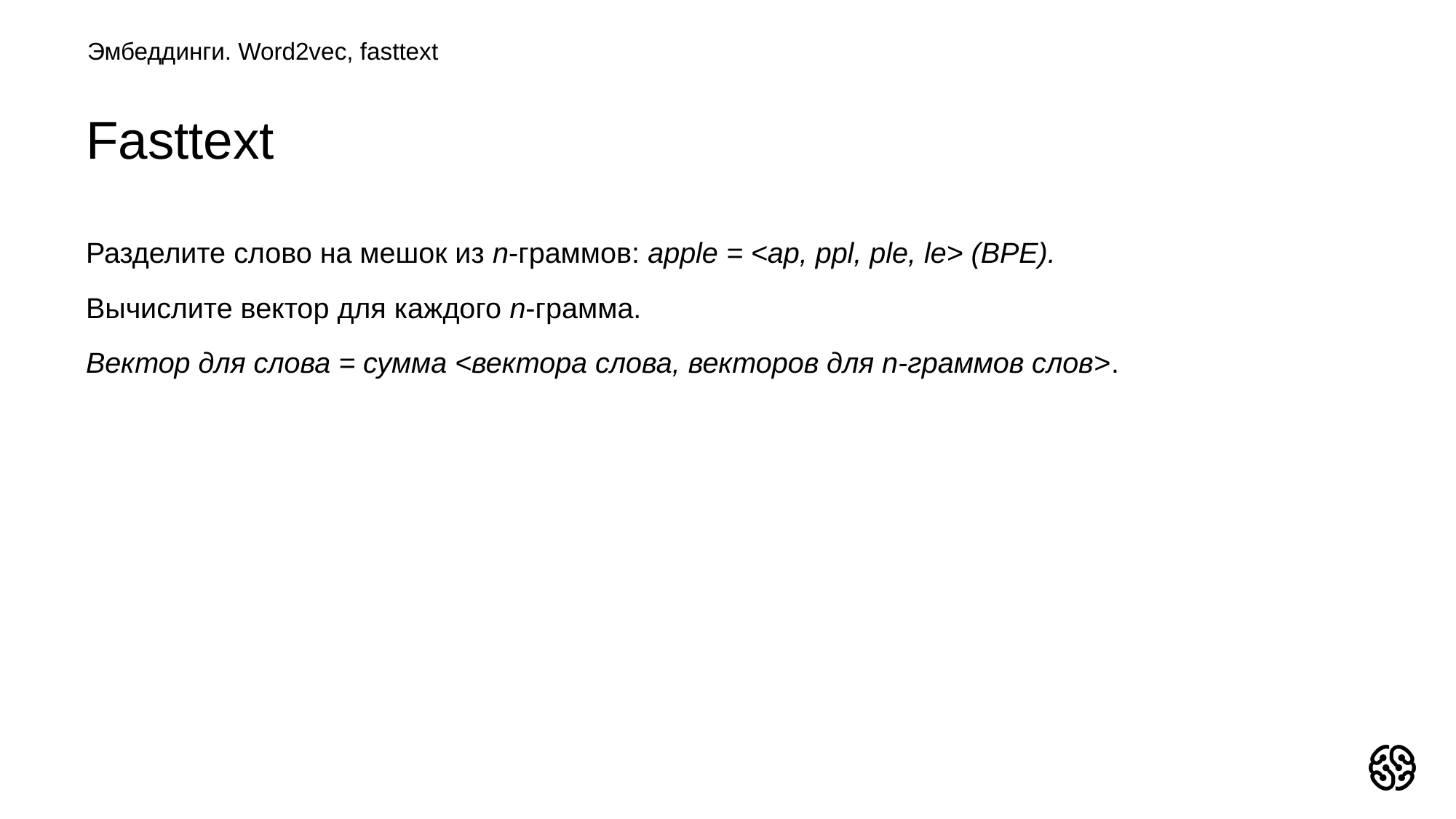

Эмбеддинги. Word2vec, fasttext
Fasttext
Разделите слово на мешок из n-граммов: apple = <ap, ppl, ple, le> (BPE).
Вычислите вектор для каждого n-грамма.
Вектор для слова = сумма <вектора слова, векторов для n-граммов слов>.